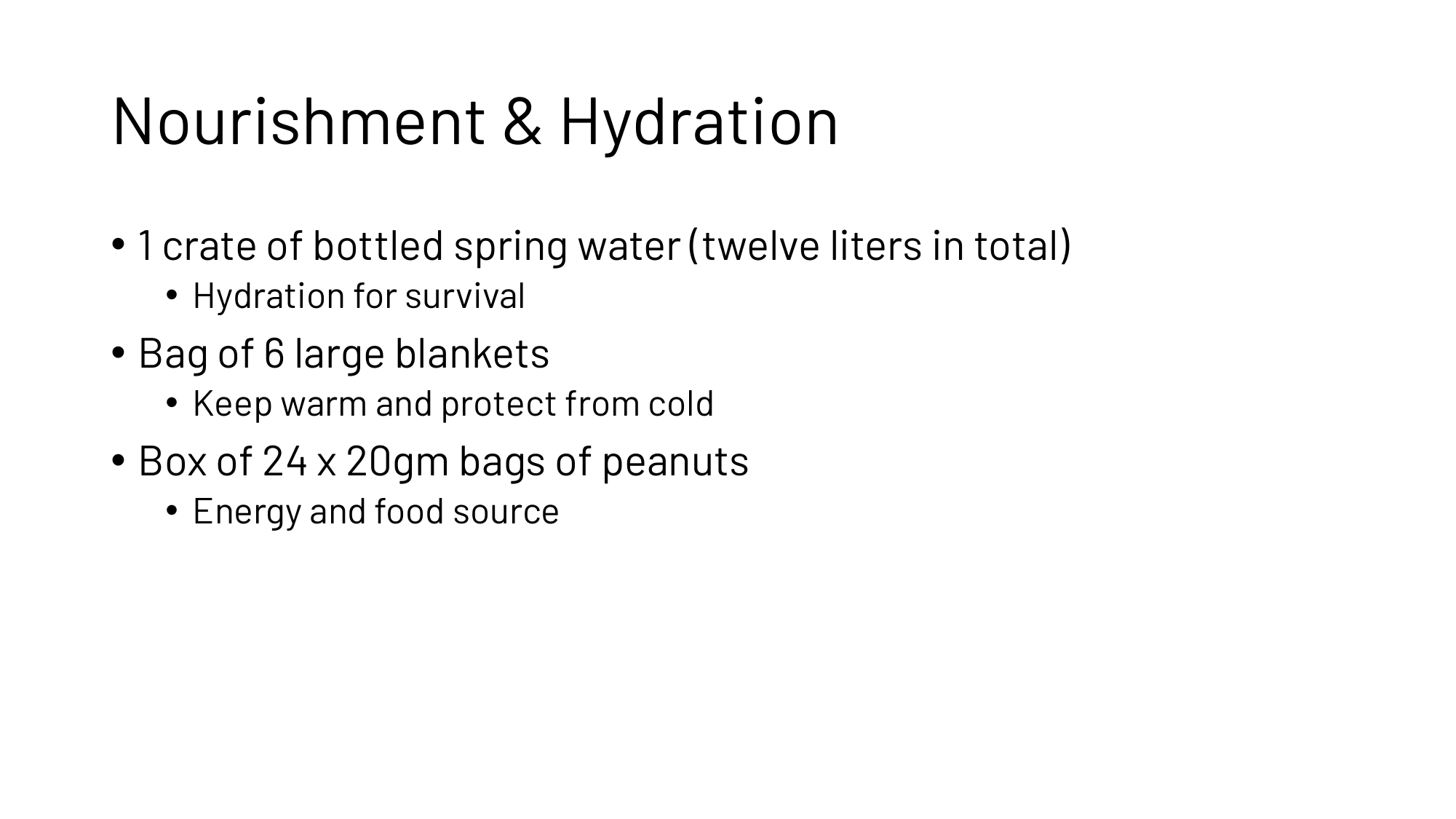

# Nourishment & Hydration
1 crate of bottled spring water (twelve liters in total)
Hydration for survival
Bag of 6 large blankets
Keep warm and protect from cold
Box of 24 x 20gm bags of peanuts
Energy and food source